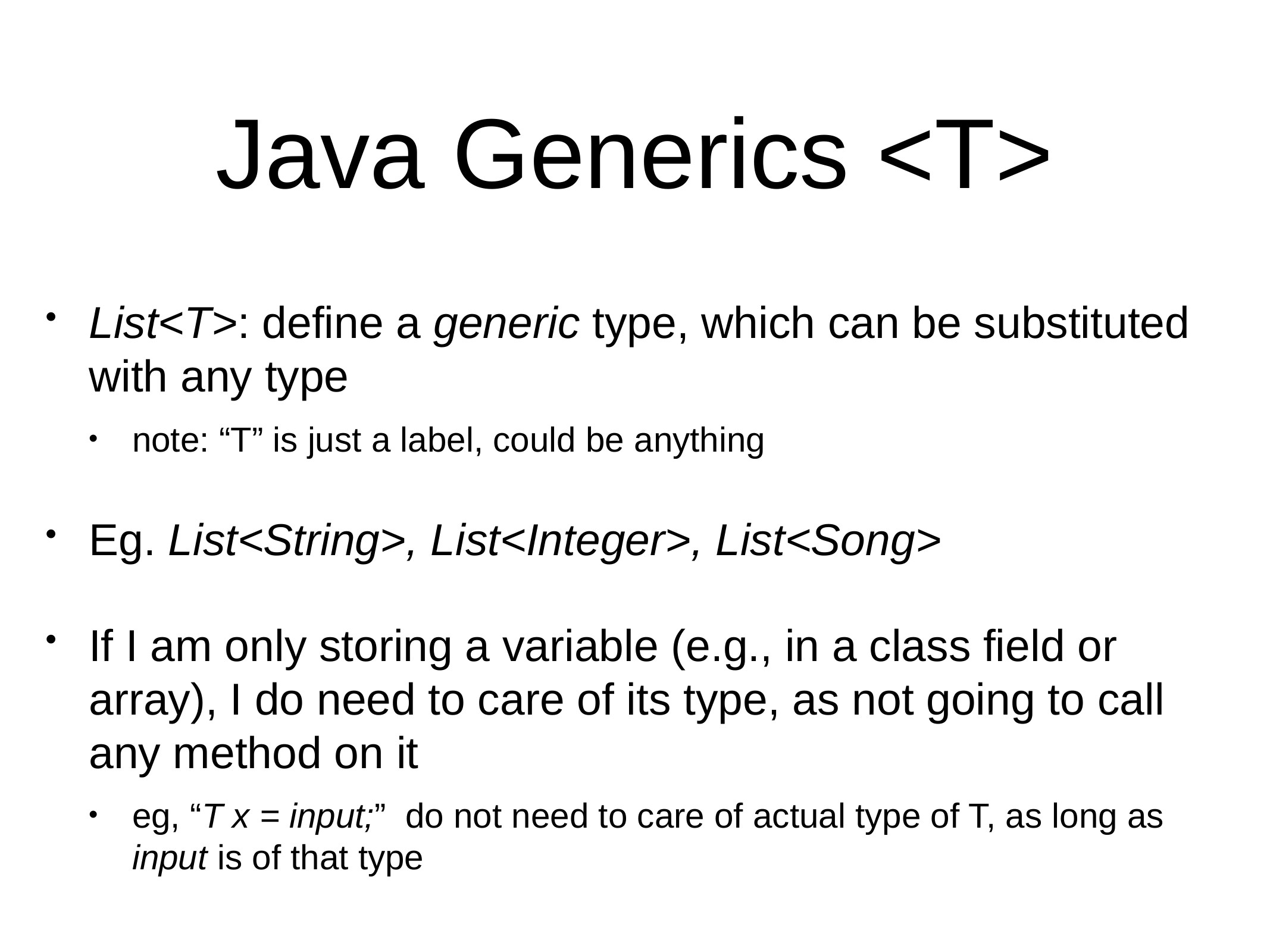

# Java Generics <T>
List<T>: define a generic type, which can be substituted with any type
note: “T” is just a label, could be anything
Eg. List<String>, List<Integer>, List<Song>
If I am only storing a variable (e.g., in a class field or array), I do need to care of its type, as not going to call any method on it
eg, “T x = input;”  do not need to care of actual type of T, as long as input is of that type